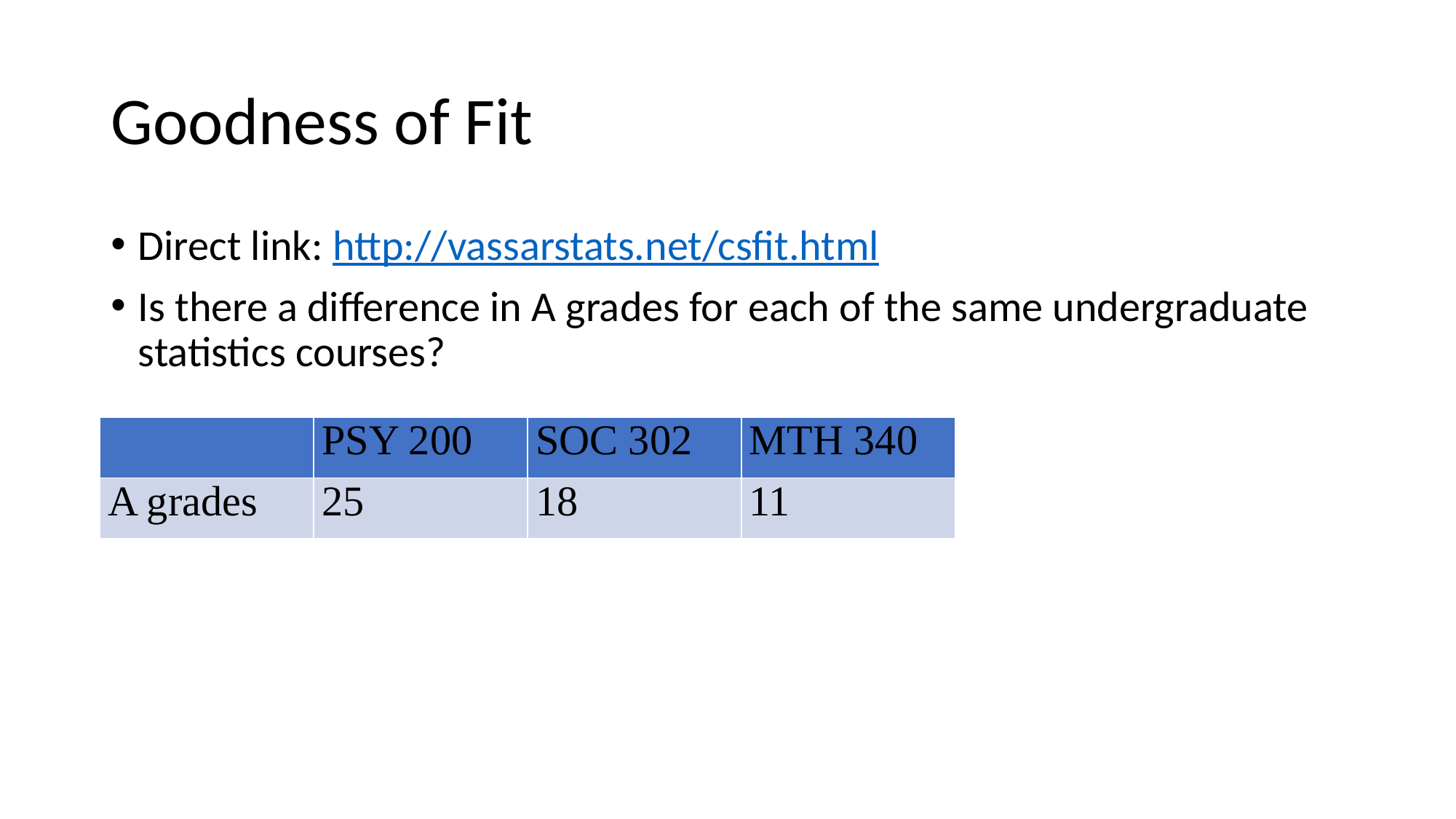

# Goodness of Fit
Direct link: http://vassarstats.net/csfit.html
Is there a difference in A grades for each of the same undergraduate statistics courses?
|  | PSY 200 | SOC 302 | MTH 340 |
| --- | --- | --- | --- |
| A grades | 25 | 18 | 11 |